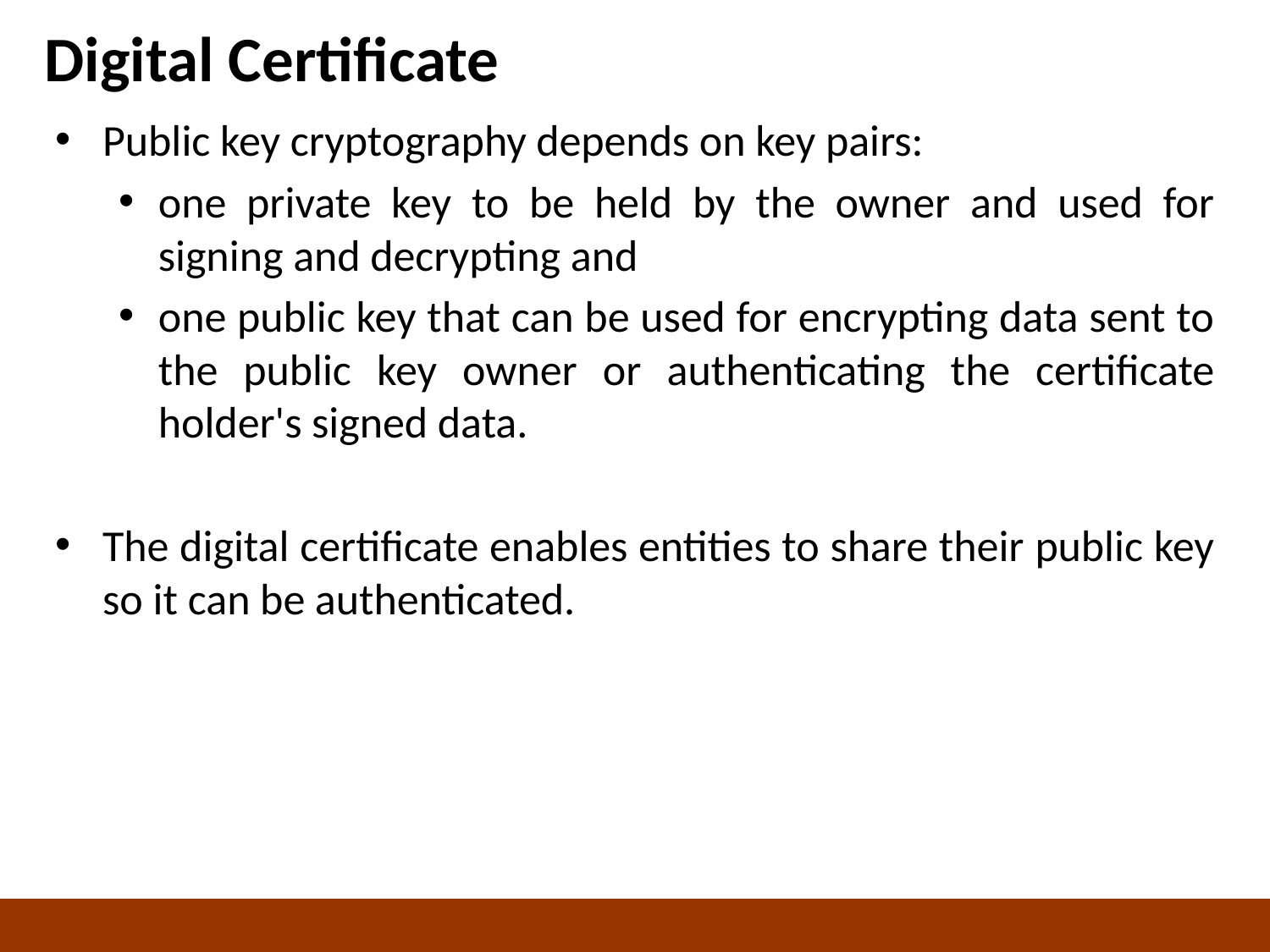

# Digital Certificate
Public key cryptography depends on key pairs:
one private key to be held by the owner and used for signing and decrypting and
one public key that can be used for encrypting data sent to the public key owner or authenticating the certificate holder's signed data.

The digital certificate enables entities to share their public key so it can be authenticated.